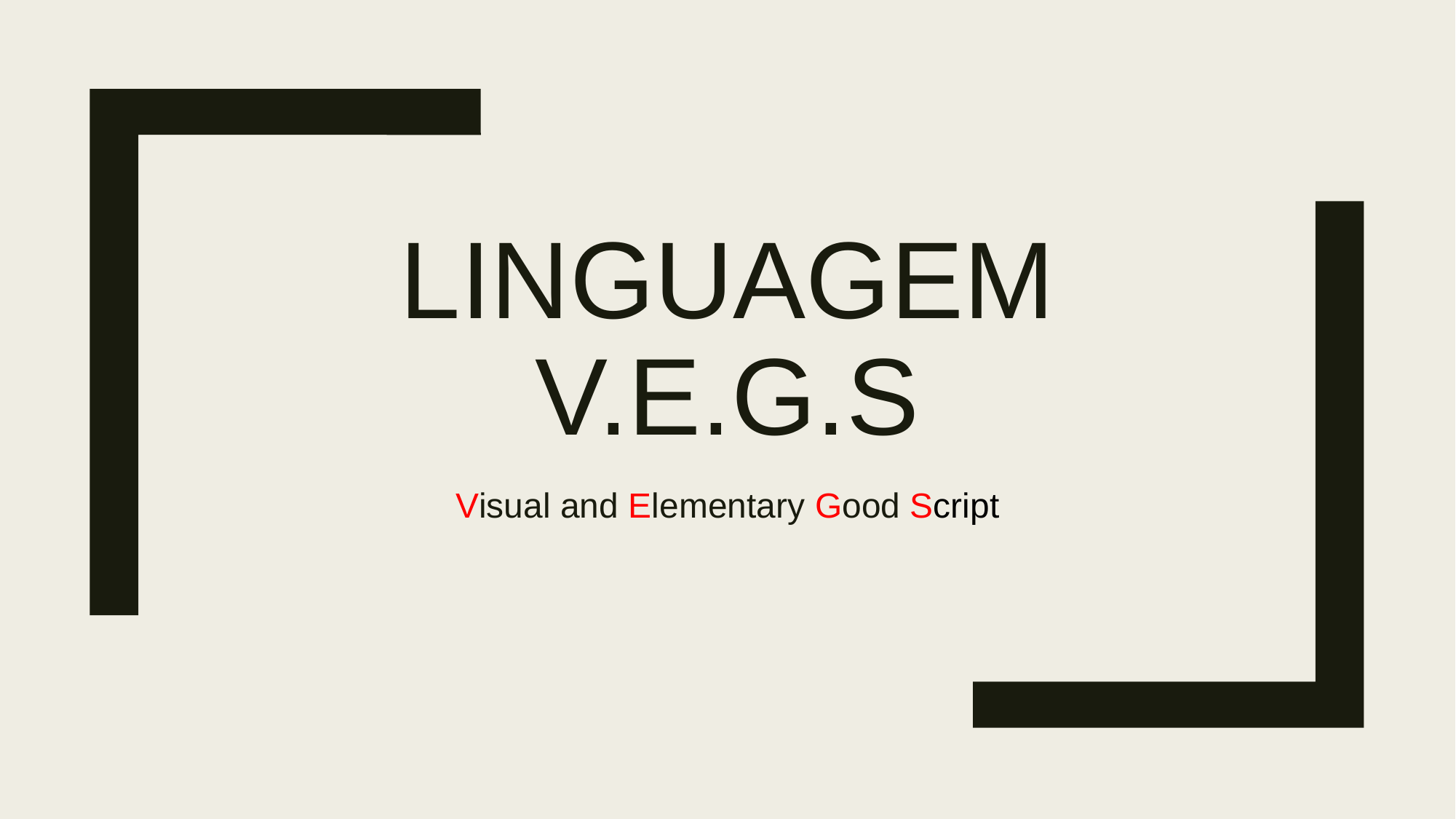

# Linguagem V.E.G.S
Visual and Elementary Good Script